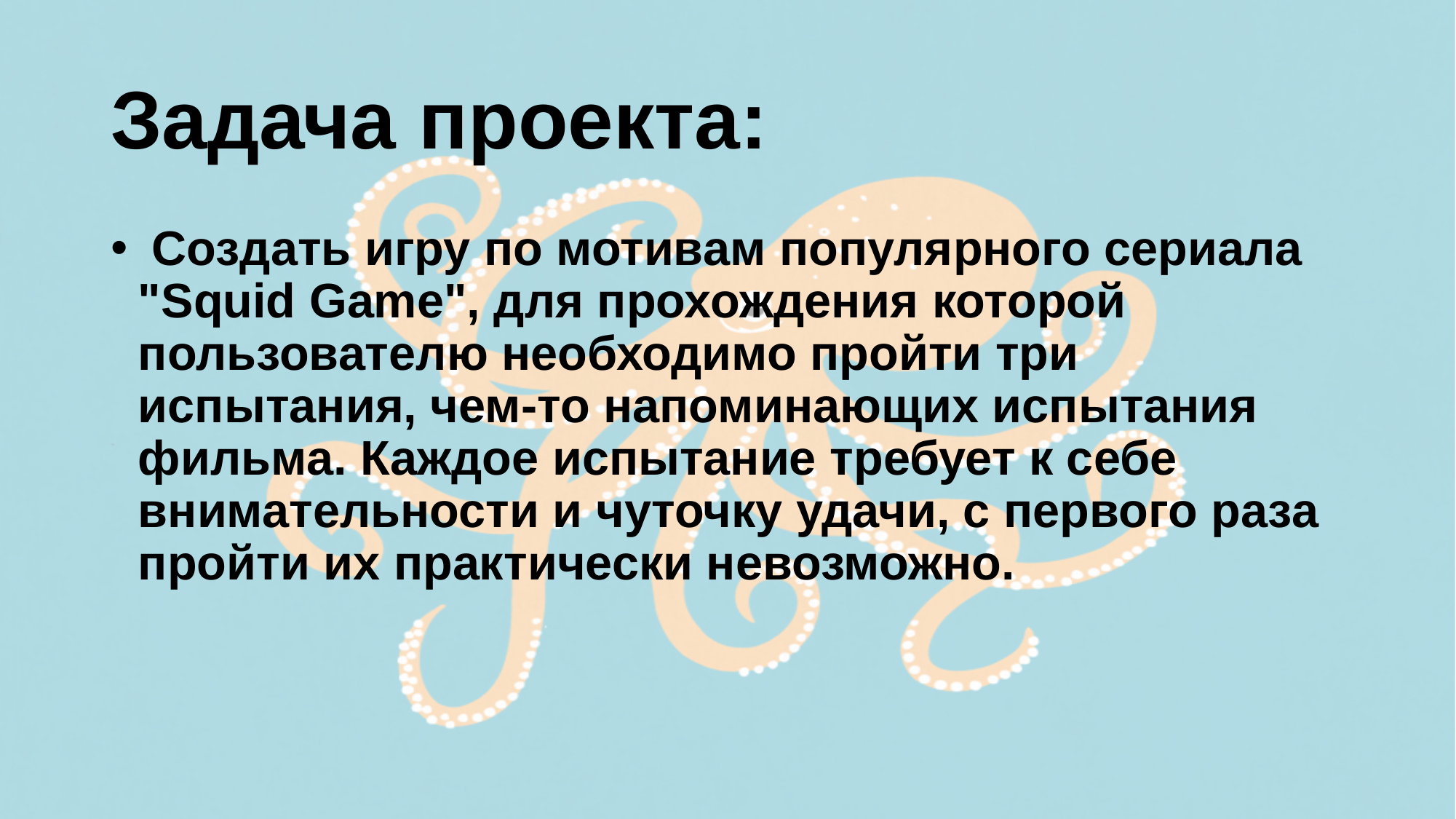

# Задача проекта:
 Создать игру по мотивам популярного сериала "Squid Game", для прохождения которой пользователю необходимо пройти три испытания, чем-то напоминающих испытания фильма. Каждое испытание требует к себе внимательности и чуточку удачи, с первого раза пройти их практически невозможно.